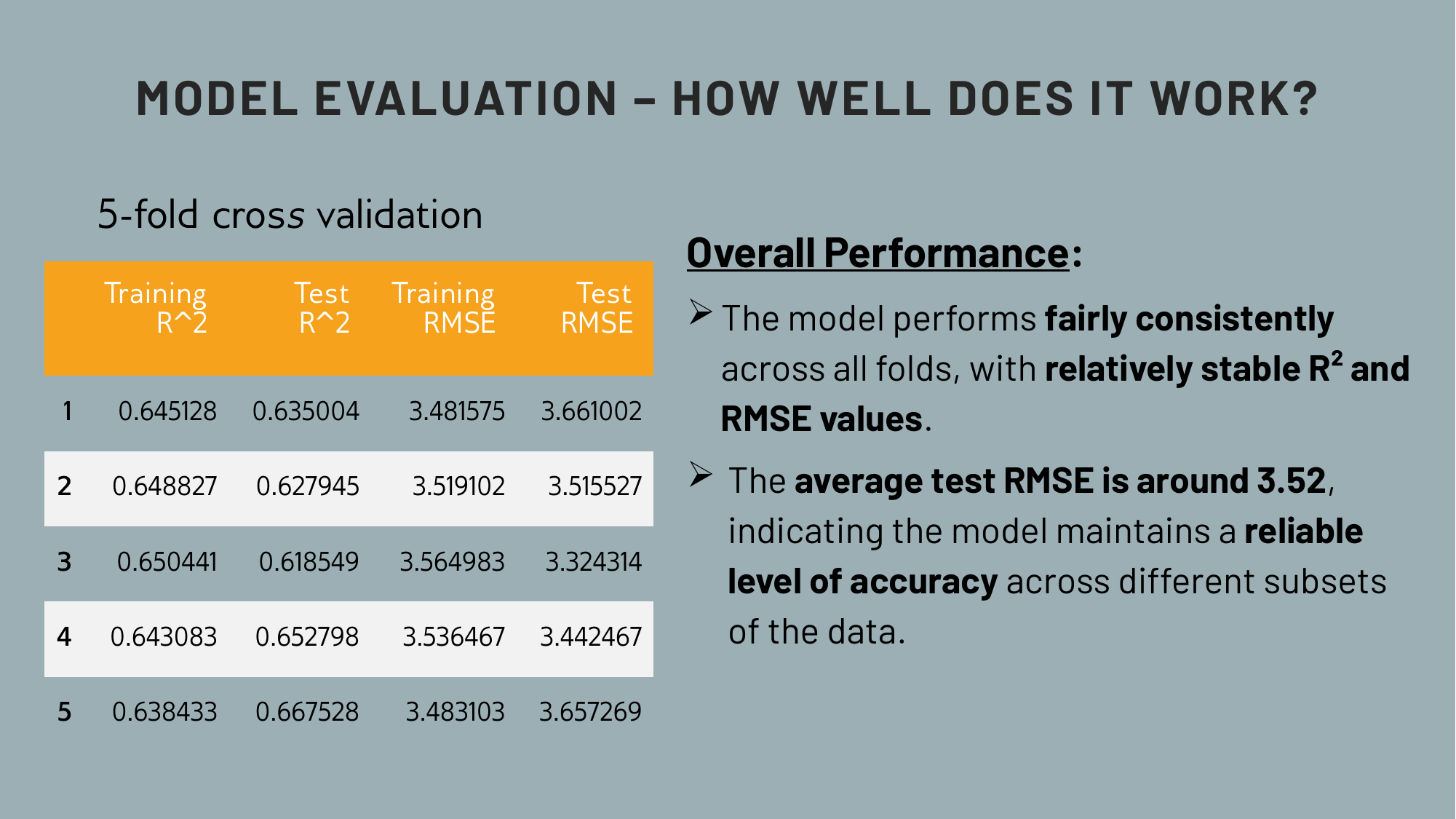

# Model Evaluation – How Well Does It Work?
5-fold cross validation
Overall Performance:
The model performs fairly consistently across all folds, with relatively stable R² and RMSE values.
The average test RMSE is around 3.52, indicating the model maintains a reliable level of accuracy across different subsets of the data.

|  | Training R^2 | Test R^2 | Training RMSE | Test RMSE |
| --- | --- | --- | --- | --- |
| 1 | 0.645128 | 0.635004 | 3.481575 | 3.661002 |
| 2 | 0.648827 | 0.627945 | 3.519102 | 3.515527 |
| 3 | 0.650441 | 0.618549 | 3.564983 | 3.324314 |
| 4 | 0.643083 | 0.652798 | 3.536467 | 3.442467 |
| 5 | 0.638433 | 0.667528 | 3.483103 | 3.657269 |